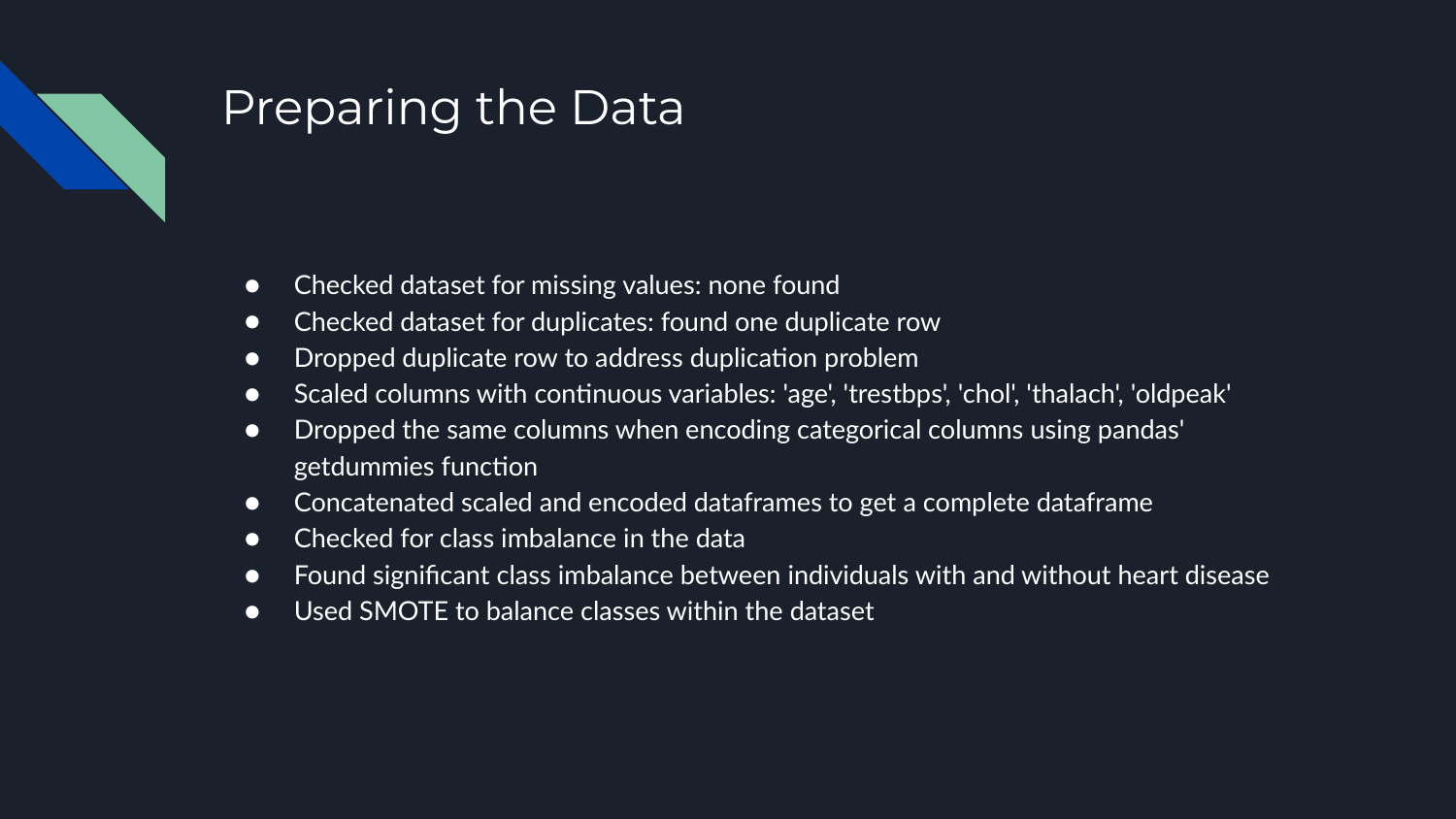

# Preparing the Data
Checked dataset for missing values: none found
Checked dataset for duplicates: found one duplicate row
Dropped duplicate row to address duplication problem
Scaled columns with continuous variables: 'age', 'trestbps', 'chol', 'thalach', 'oldpeak'
Dropped the same columns when encoding categorical columns using pandas' getdummies function
Concatenated scaled and encoded dataframes to get a complete dataframe
Checked for class imbalance in the data
Found significant class imbalance between individuals with and without heart disease
Used SMOTE to balance classes within the dataset